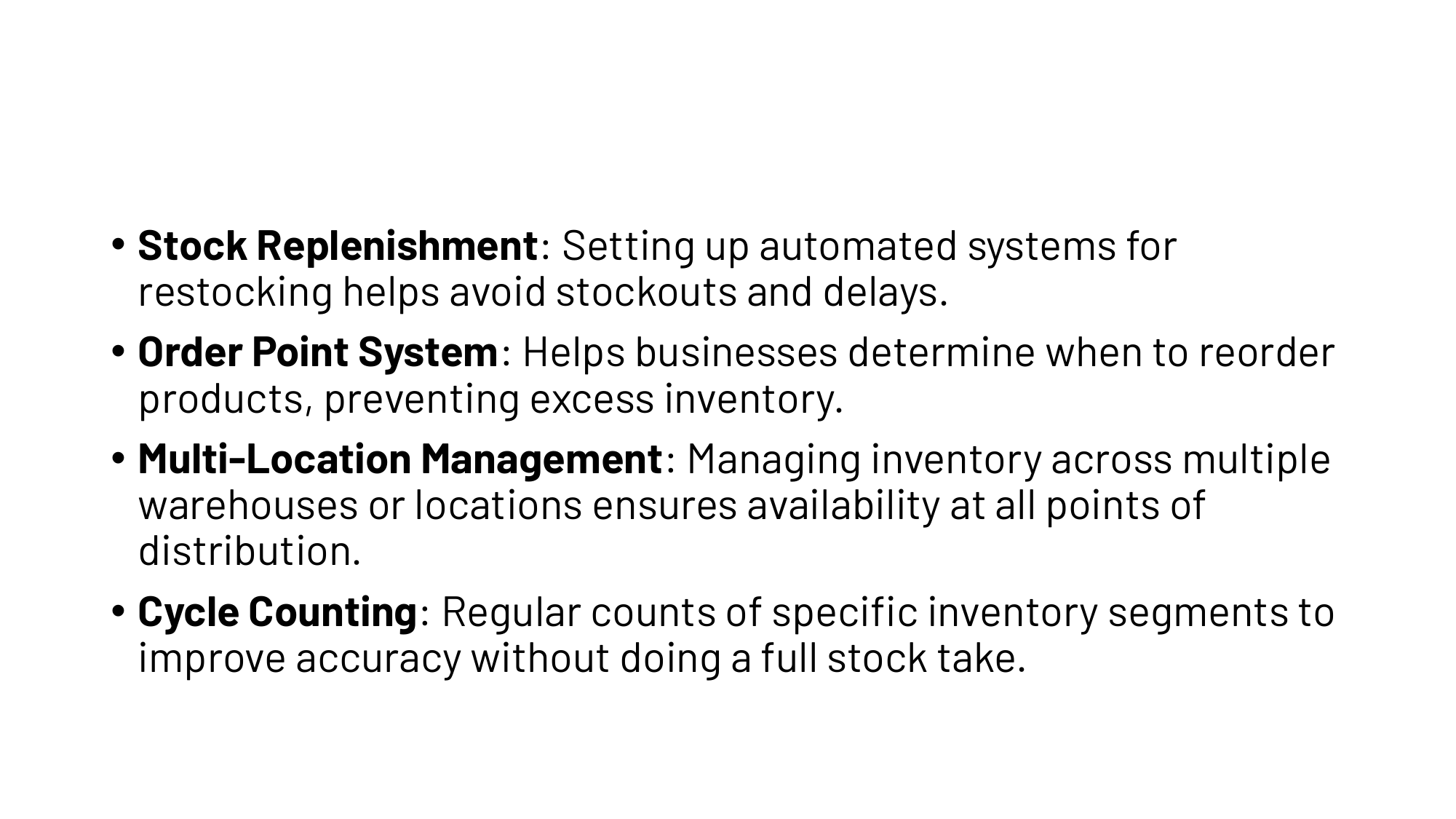

#
Stock Replenishment: Setting up automated systems for restocking helps avoid stockouts and delays.
Order Point System: Helps businesses determine when to reorder products, preventing excess inventory.
Multi-Location Management: Managing inventory across multiple warehouses or locations ensures availability at all points of distribution.
Cycle Counting: Regular counts of specific inventory segments to improve accuracy without doing a full stock take.